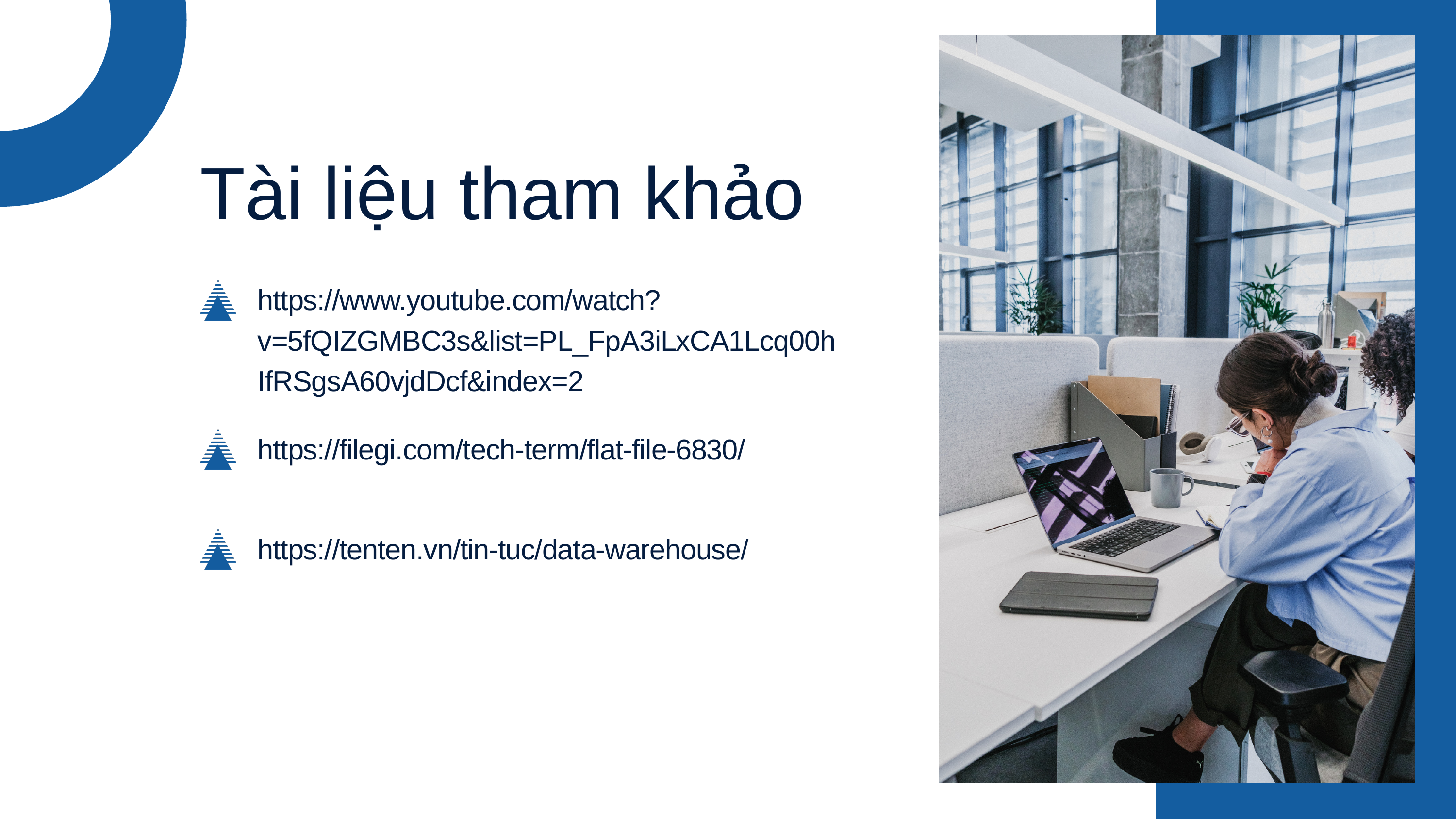

Tài liệu tham khảo
https://www.youtube.com/watch?v=5fQIZGMBC3s&list=PL_FpA3iLxCA1Lcq00hIfRSgsA60vjdDcf&index=2

https://filegi.com/tech-term/flat-file-6830/

https://tenten.vn/tin-tuc/data-warehouse/